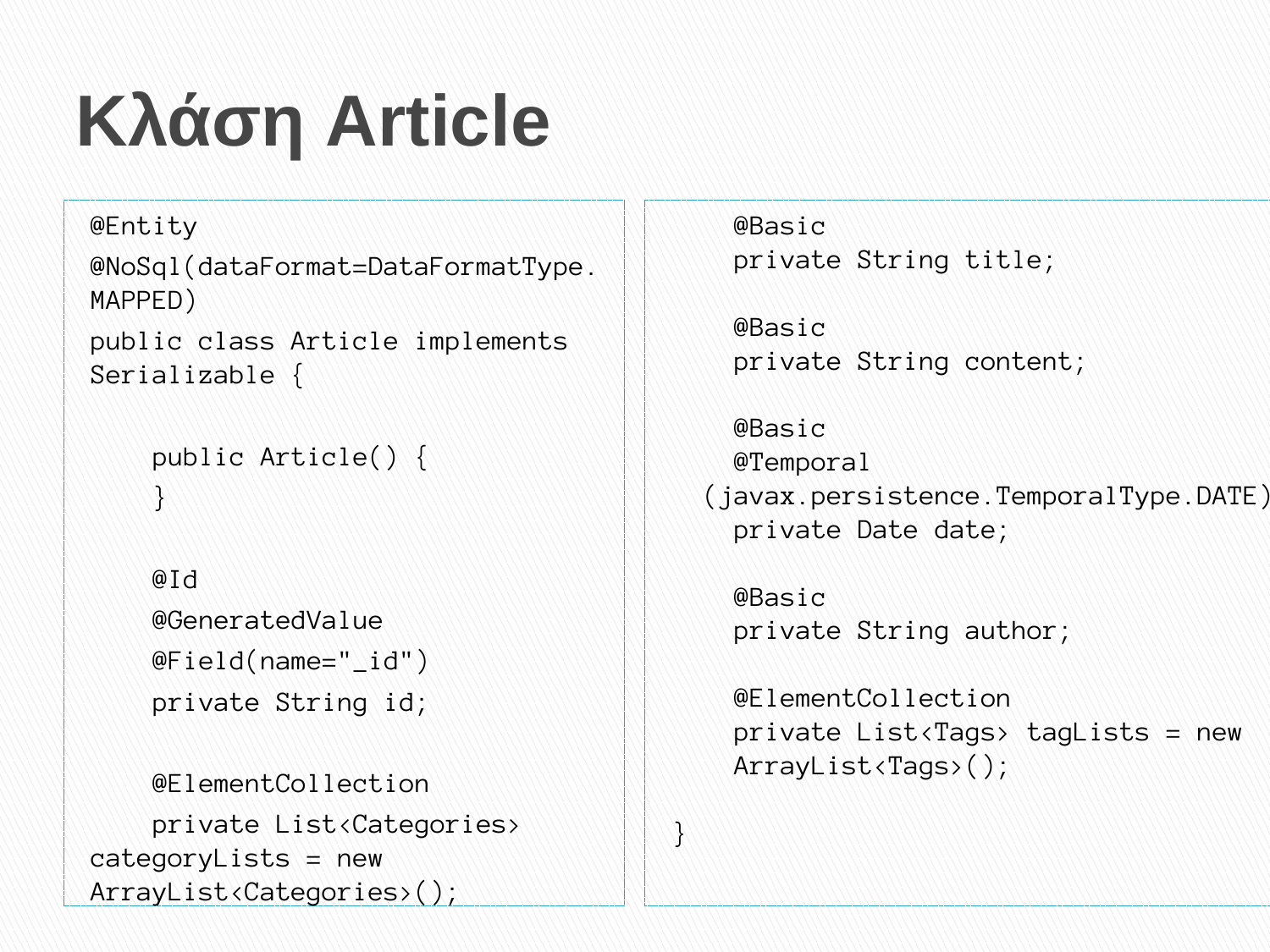

# Κλάση Article
@Entity
@NoSql(dataFormat=DataFormatType.MAPPED)
public class Article implements Serializable {

    public Article() {
    }

    @Id
    @GeneratedValue
    @Field(name="_id")
    private String id;

    @ElementCollection
    private List<Categories> categoryLists = new ArrayList<Categories>();
    @Basic
    private String title;

    @Basic
    private String content;

    @Basic
    @Temporal
  (javax.persistence.TemporalType.DATE)
    private Date date;

    @Basic
    private String author;

    @ElementCollection
    private List<Tags> tagLists = new
    ArrayList<Tags>();

}